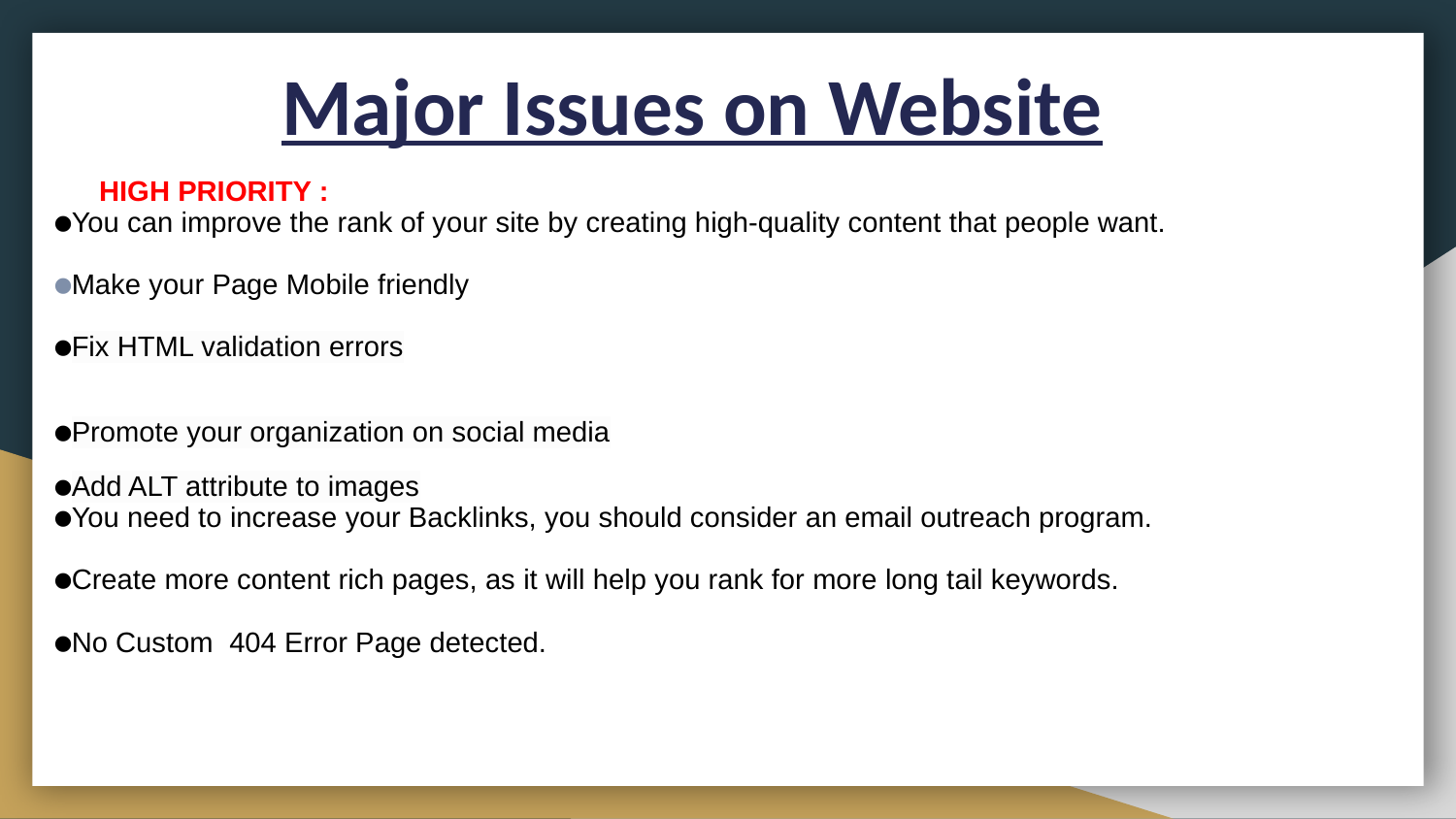

# Major Issues on Website
HIGH PRIORITY :
⚫You can improve the rank of your site by creating high-quality content that people want.

⚫Make your Page Mobile friendly

⚫Fix HTML validation errors

⚫Promote your organization on social media
⚫Add ALT attribute to images
⚫You need to increase your Backlinks, you should consider an email outreach program.

⚫Create more content rich pages, as it will help you rank for more long tail keywords.

⚫No Custom  404 Error Page detected.